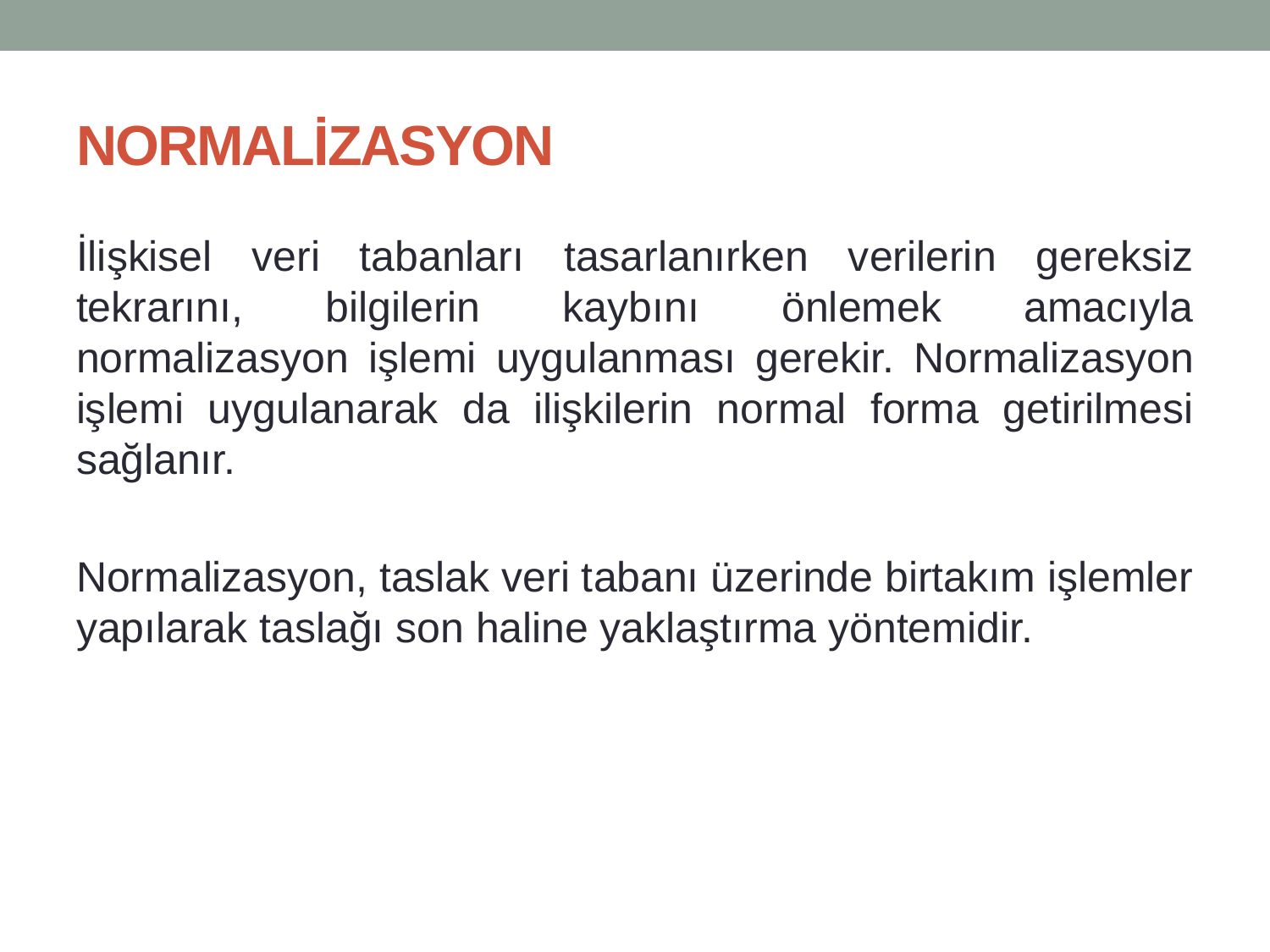

# NORMALİZASYON
İlişkisel veri tabanları tasarlanırken verilerin gereksiz tekrarını, bilgilerin kaybını önlemek amacıyla normalizasyon işlemi uygulanması gerekir. Normalizasyon işlemi uygulanarak da ilişkilerin normal forma getirilmesi sağlanır.

Normalizasyon, taslak veri tabanı üzerinde birtakım işlemler yapılarak taslağı son haline yaklaştırma yöntemidir.